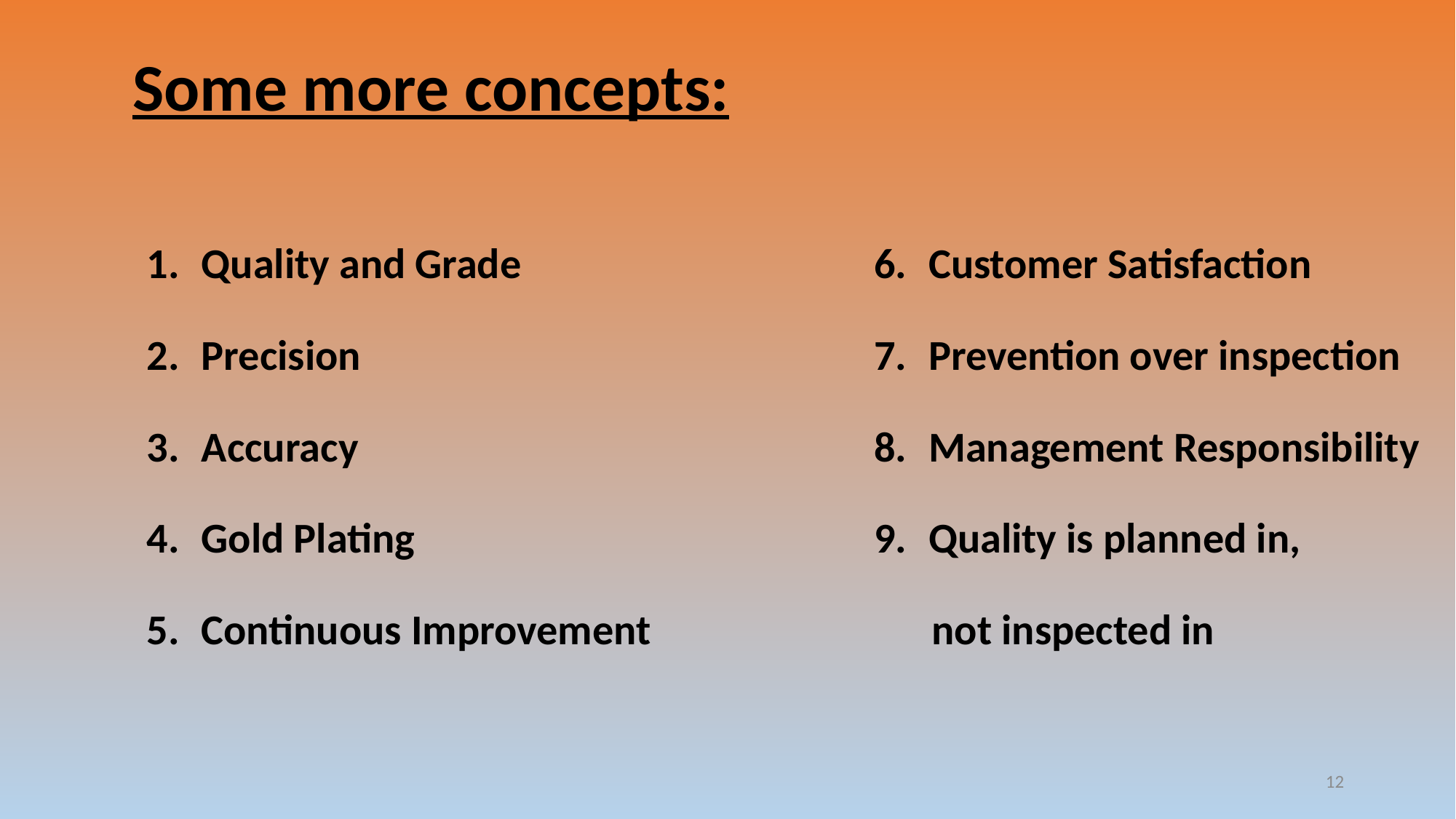

Some more concepts:
Quality and Grade
Precision
Accuracy
Gold Plating
Continuous Improvement

Customer Satisfaction
Prevention over inspection
Management Responsibility
Quality is planned in,
      not inspected in

12